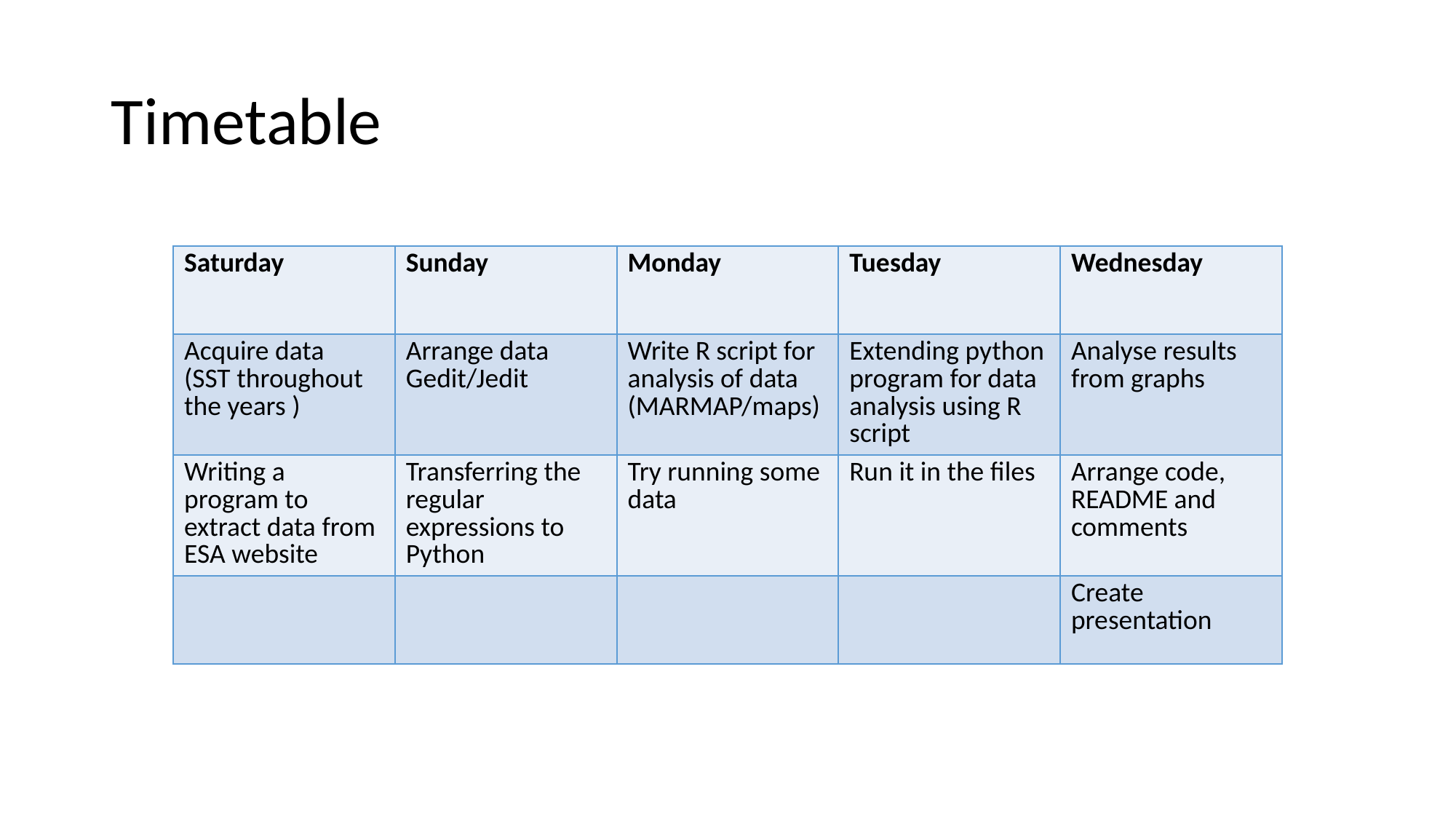

# Timetable
| Saturday | Sunday | Monday | Tuesday | Wednesday |
| --- | --- | --- | --- | --- |
| Acquire data (SST throughout the years ) | Arrange data Gedit/Jedit | Write R script for analysis of data (MARMAP/maps) | Extending python program for data analysis using R script | Analyse results from graphs |
| Writing a program to extract data from ESA website | Transferring the regular expressions to Python | Try running some data | Run it in the files | Arrange code, README and comments |
|  |  |  |  | Create presentation |